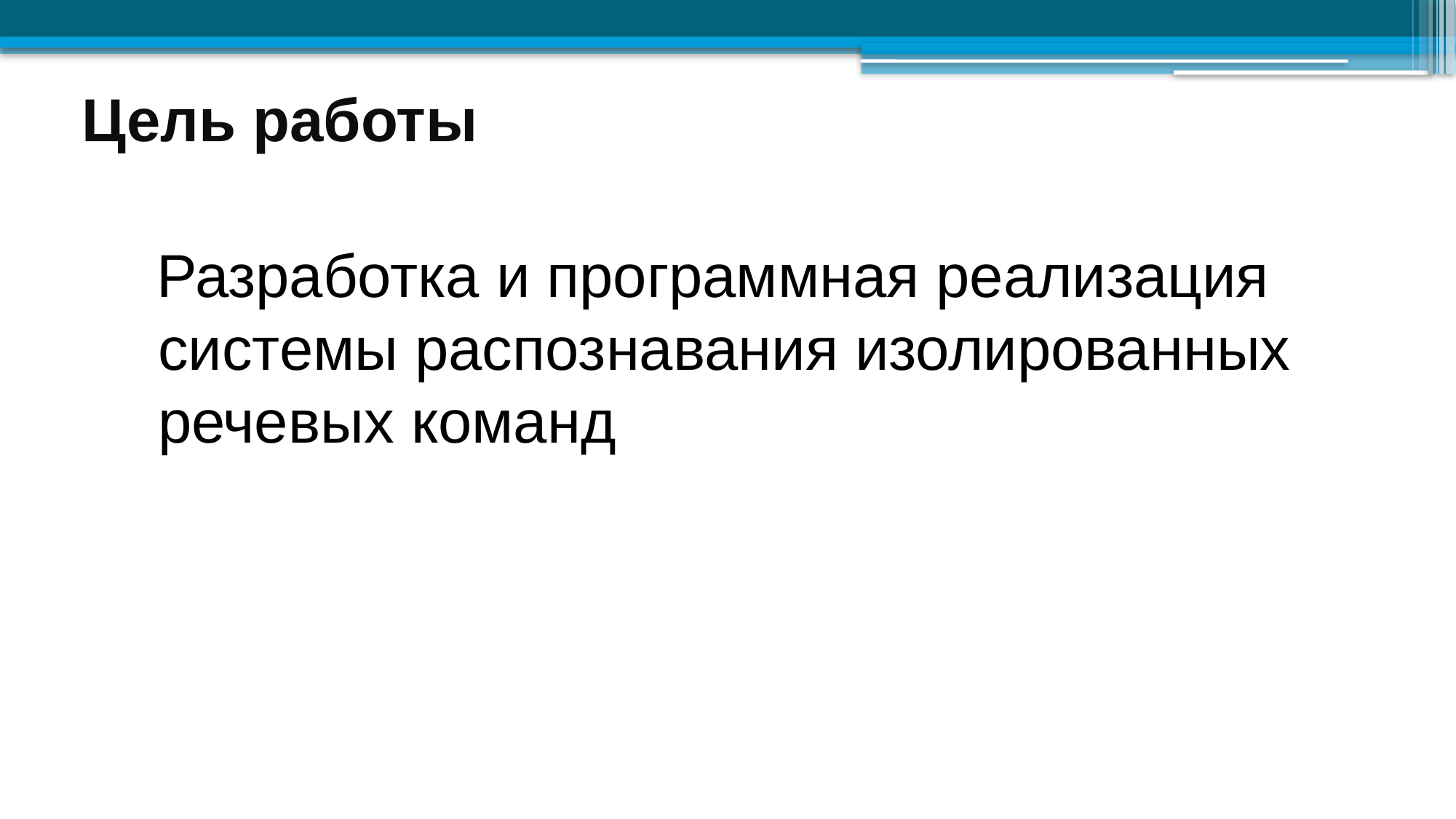

# Цель работы
    Разработка и программная реализация системы распознавания изолированных речевых команд